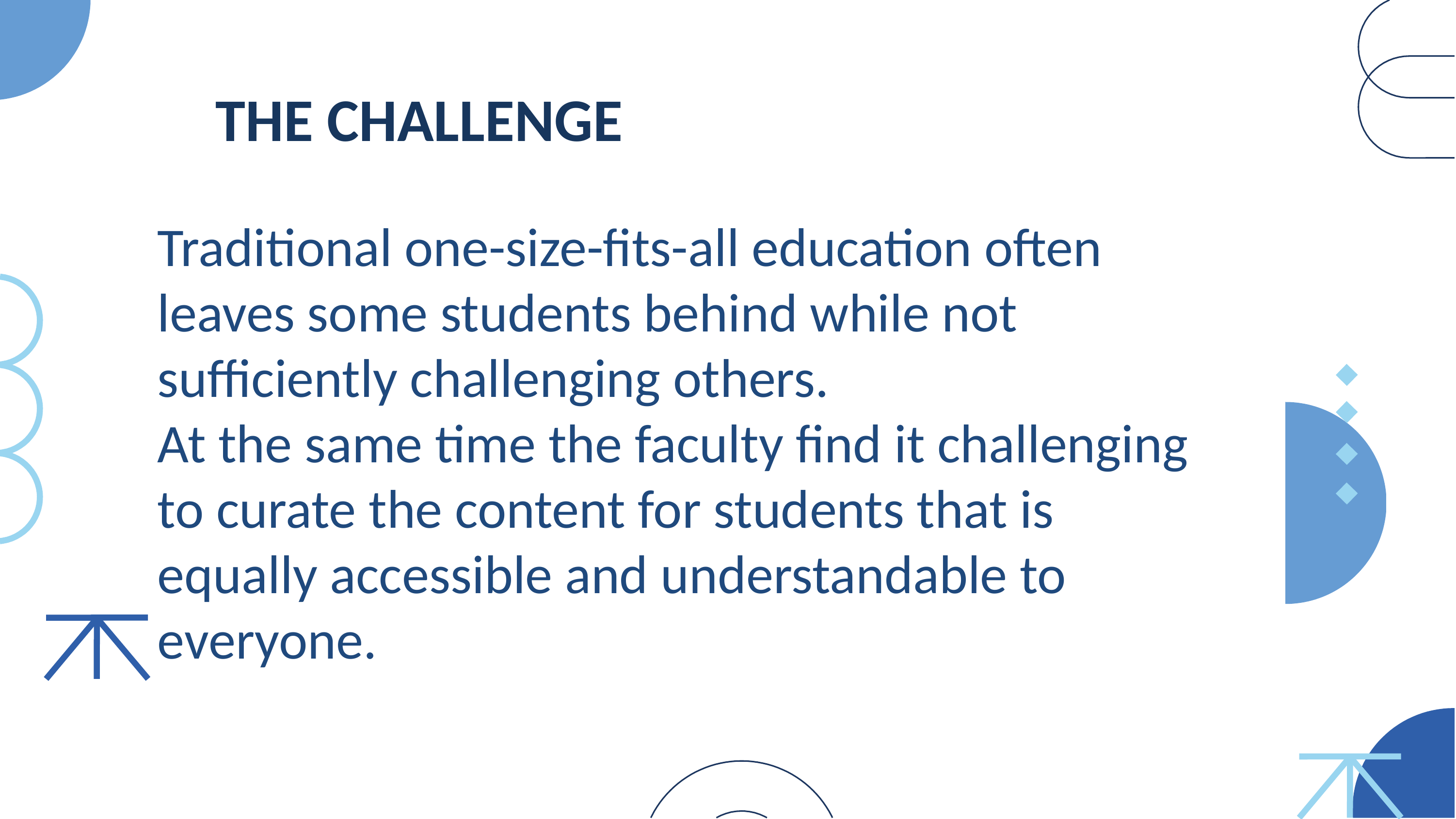

THE CHALLENGE
Traditional one-size-fits-all education often leaves some students behind while not sufficiently challenging others.
At the same time the faculty find it challenging to curate the content for students that is equally accessible and understandable to everyone.